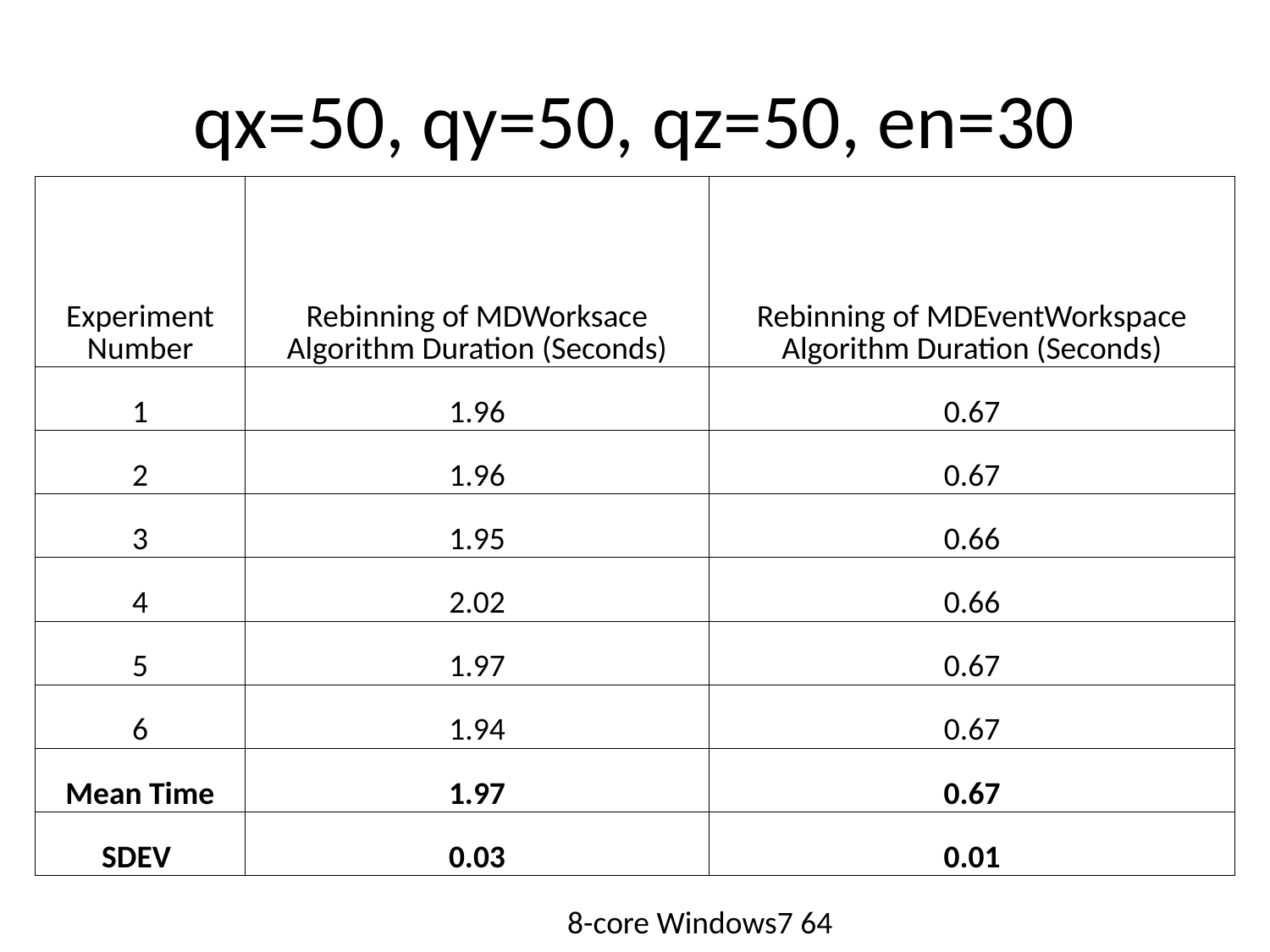

# qx=50, qy=50, qz=50, en=30
| Experiment Number | Rebinning of MDWorksace Algorithm Duration (Seconds) | Rebinning of MDEventWorkspace Algorithm Duration (Seconds) |
| --- | --- | --- |
| 1 | 1.96 | 0.67 |
| 2 | 1.96 | 0.67 |
| 3 | 1.95 | 0.66 |
| 4 | 2.02 | 0.66 |
| 5 | 1.97 | 0.67 |
| 6 | 1.94 | 0.67 |
| Mean Time | 1.97 | 0.67 |
| SDEV | 0.03 | 0.01 |
8-core Windows7 64